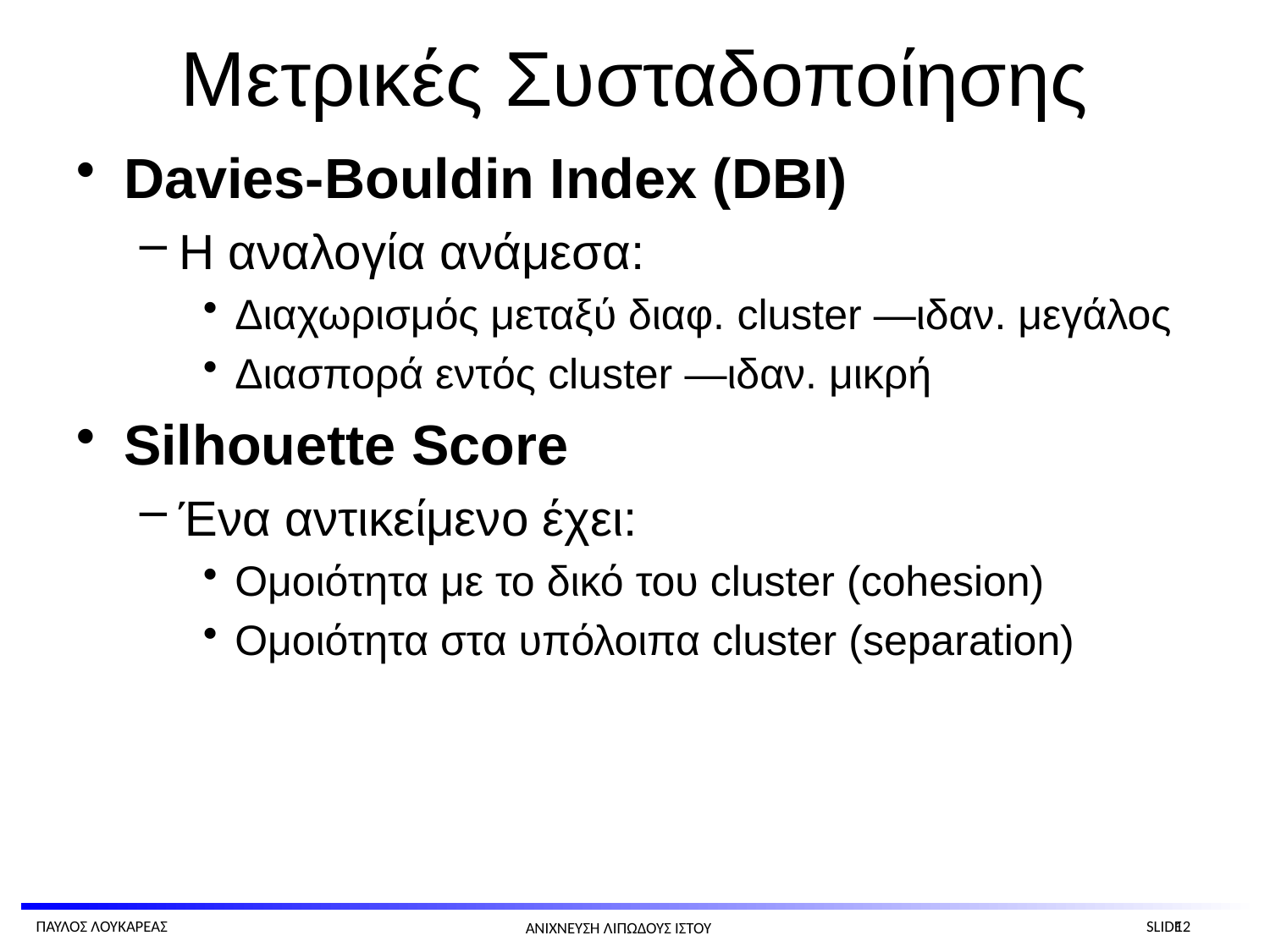

# Μετρικές Συσταδοποίησης
Davies-Bouldin Index (DBI)
Η αναλογία ανάμεσα:
Διαχωρισμός μεταξύ διαφ. cluster —ιδαν. μεγάλος
Διασπορά εντός cluster —ιδαν. μικρή
Silhouette Score
Ένα αντικείμενο έχει:
Ομοιότητα με το δικό του cluster (cohesion)
Ομοιότητα στα υπόλοιπα cluster (separation)